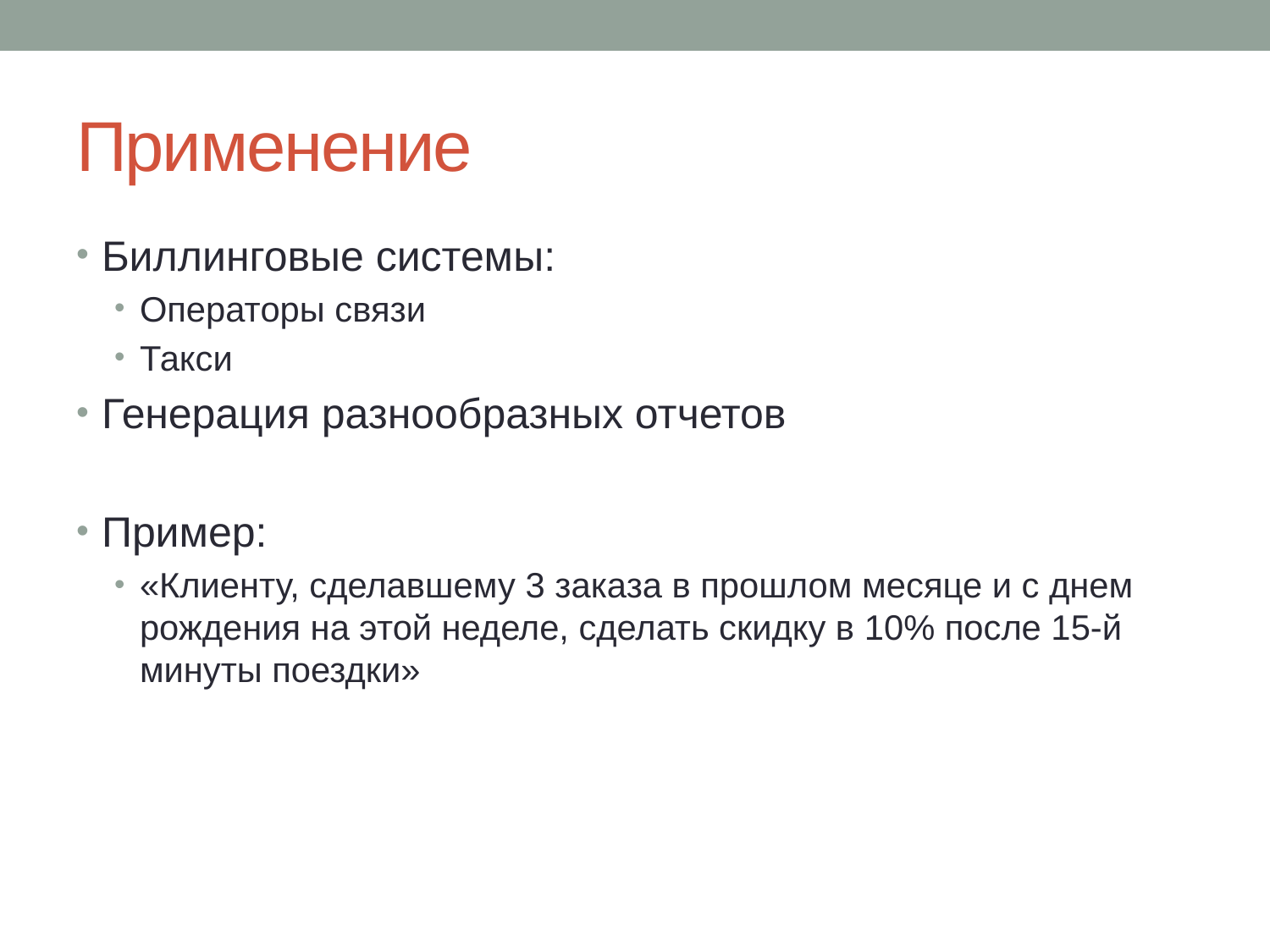

# Применение
Биллинговые системы:
Операторы связи
Такси
Генерация разнообразных отчетов

Пример:
«Клиенту, сделавшему 3 заказа в прошлом месяце и с днем рождения на этой неделе, сделать скидку в 10% после 15-й минуты поездки»